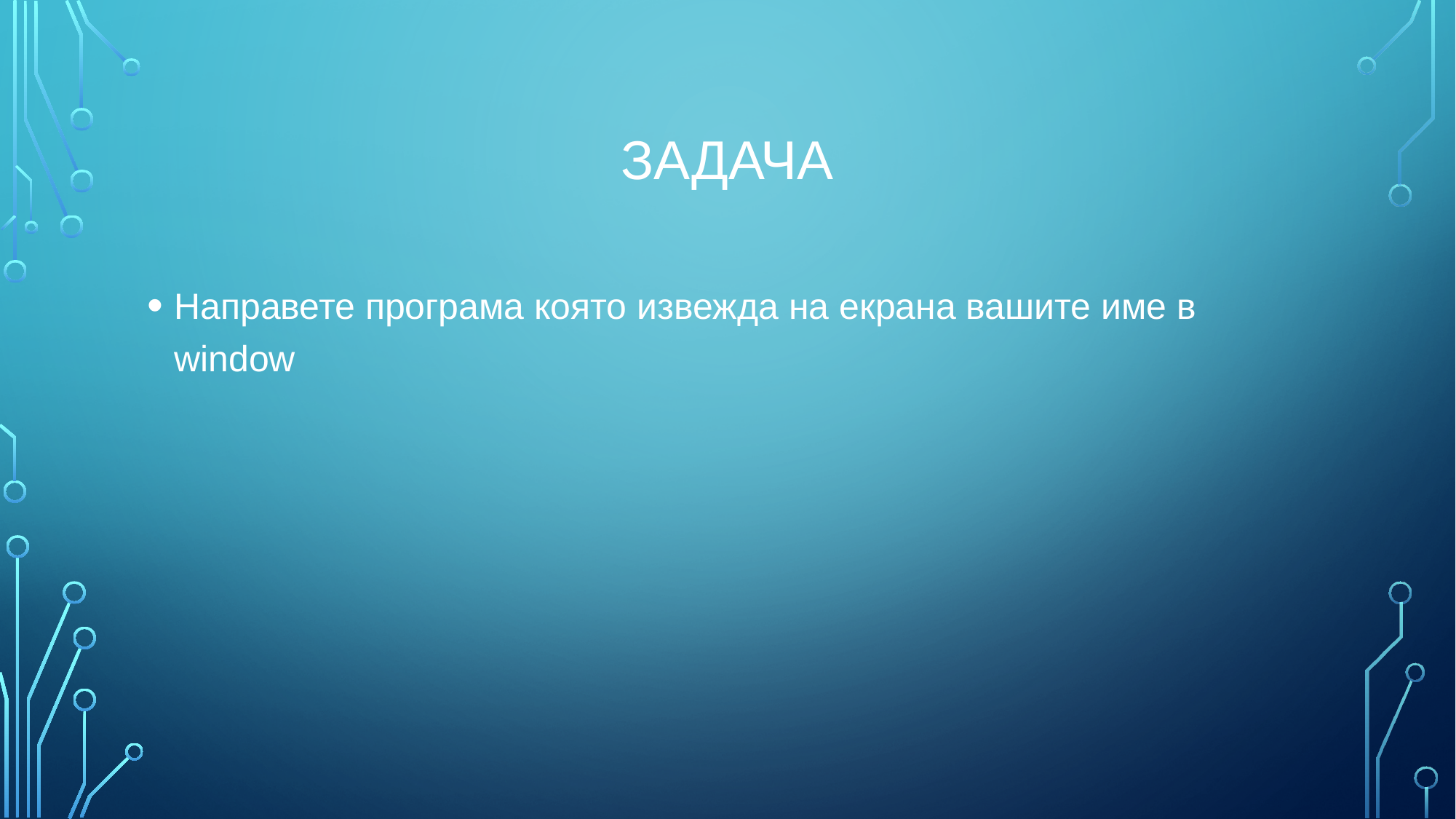

# Задача
Направете програма която извежда на екрана вашите име в window